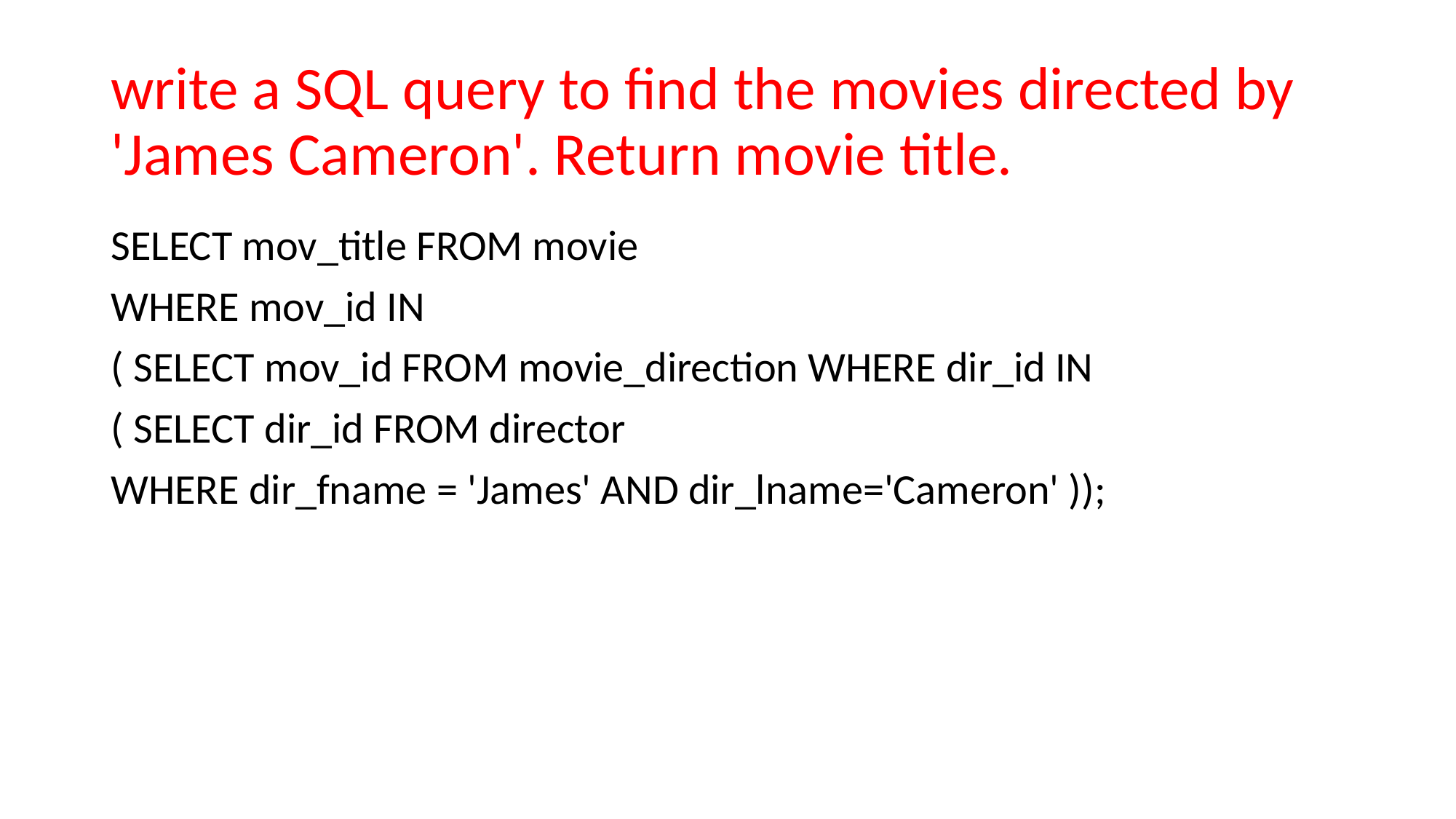

# write a SQL query to find the movies directed by 'James Cameron'. Return movie title.
SELECT mov_title FROM movie
WHERE mov_id IN
( SELECT mov_id FROM movie_direction WHERE dir_id IN
( SELECT dir_id FROM director
WHERE dir_fname = 'James' AND dir_lname='Cameron' ));